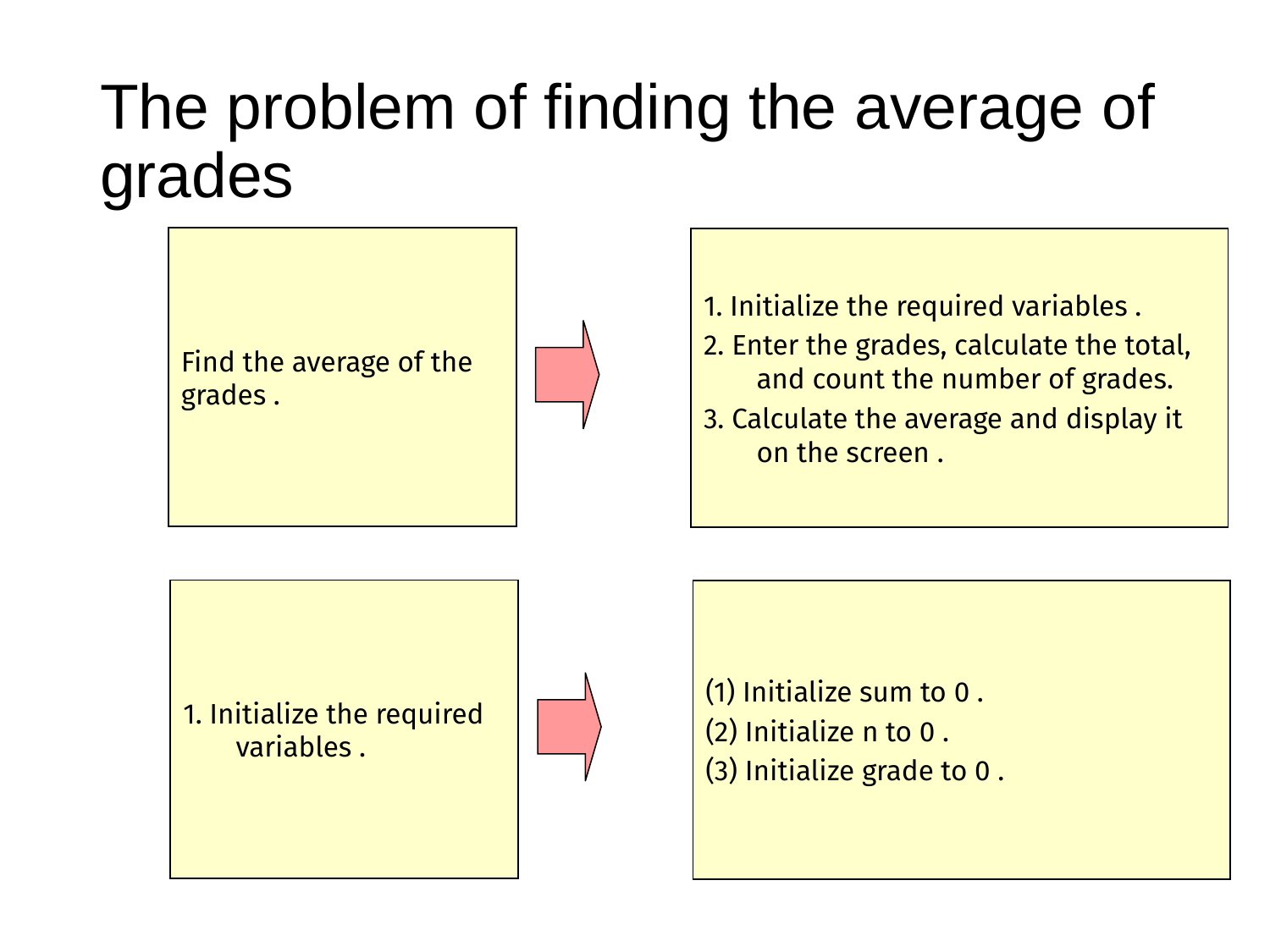

# The problem of finding the average of grades
Find the average of the  grades .
1. Initialize the required variables .
2. Enter the grades, calculate the total, and count the number of grades.
3. Calculate the average and display it on the screen .

1. Initialize the required variables .
(1) Initialize sum to 0 .
(2) Initialize n to 0 .
(3) Initialize grade to 0 .